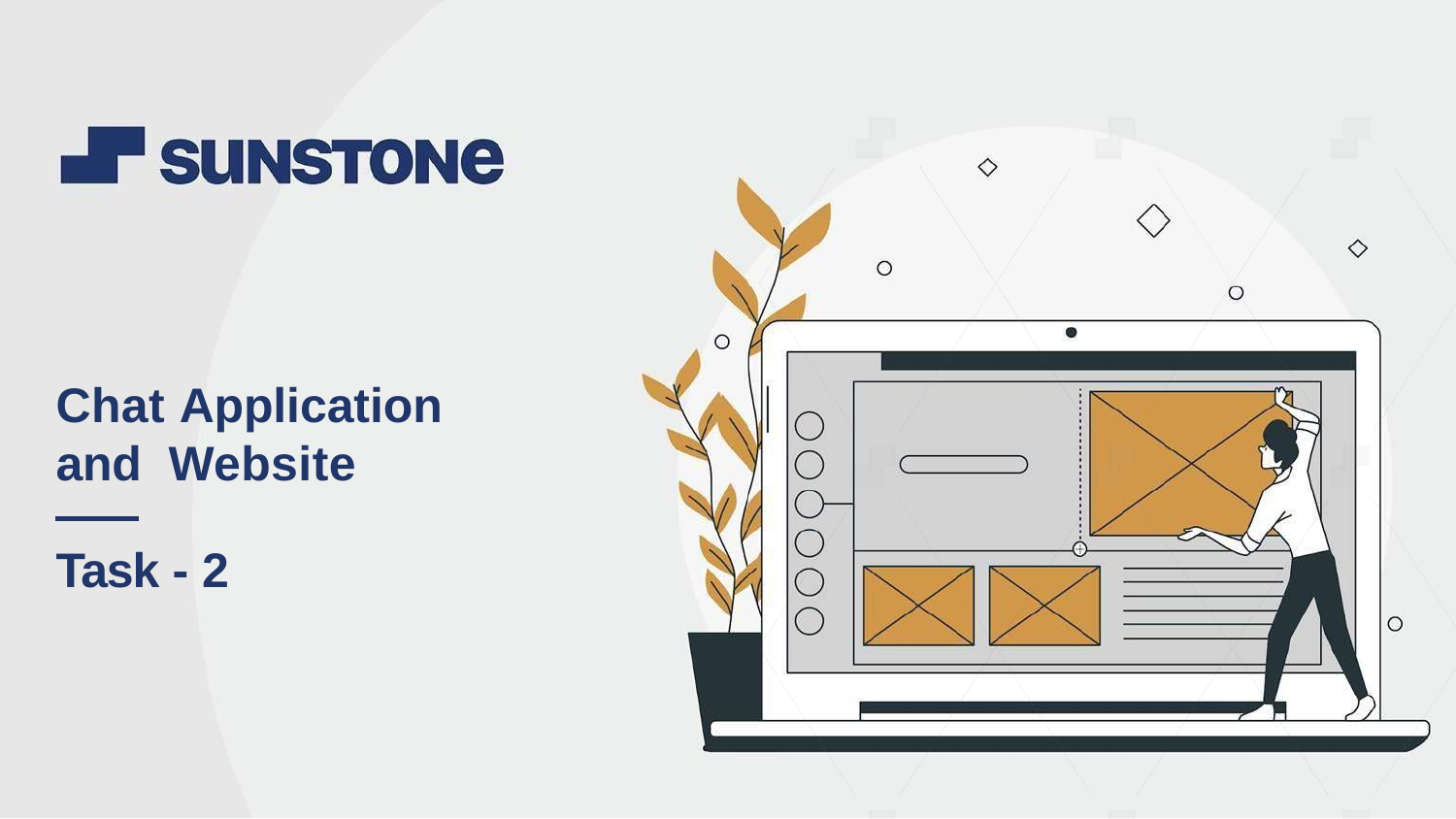

Chat Application and  Website
Task - 2